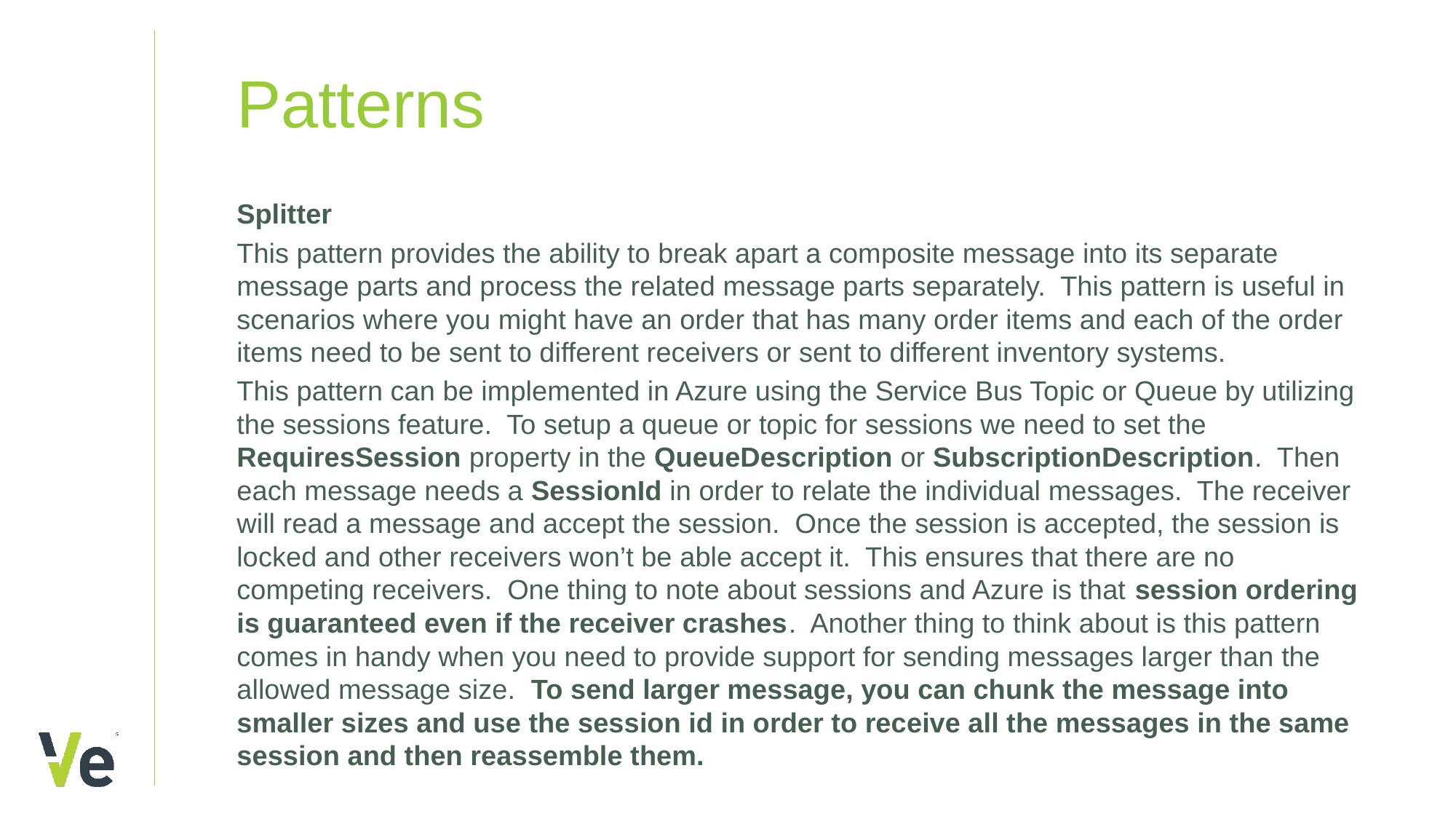

# Patterns
Splitter
This pattern provides the ability to break apart a composite message into its separate message parts and process the related message parts separately.  This pattern is useful in scenarios where you might have an order that has many order items and each of the order items need to be sent to different receivers or sent to different inventory systems.
This pattern can be implemented in Azure using the Service Bus Topic or Queue by utilizing the sessions feature.  To setup a queue or topic for sessions we need to set the RequiresSession property in the QueueDescription or SubscriptionDescription.  Then each message needs a SessionId in order to relate the individual messages.  The receiver will read a message and accept the session.  Once the session is accepted, the session is locked and other receivers won’t be able accept it.  This ensures that there are no competing receivers.  One thing to note about sessions and Azure is that session ordering is guaranteed even if the receiver crashes.  Another thing to think about is this pattern comes in handy when you need to provide support for sending messages larger than the allowed message size.  To send larger message, you can chunk the message into smaller sizes and use the session id in order to receive all the messages in the same session and then reassemble them.